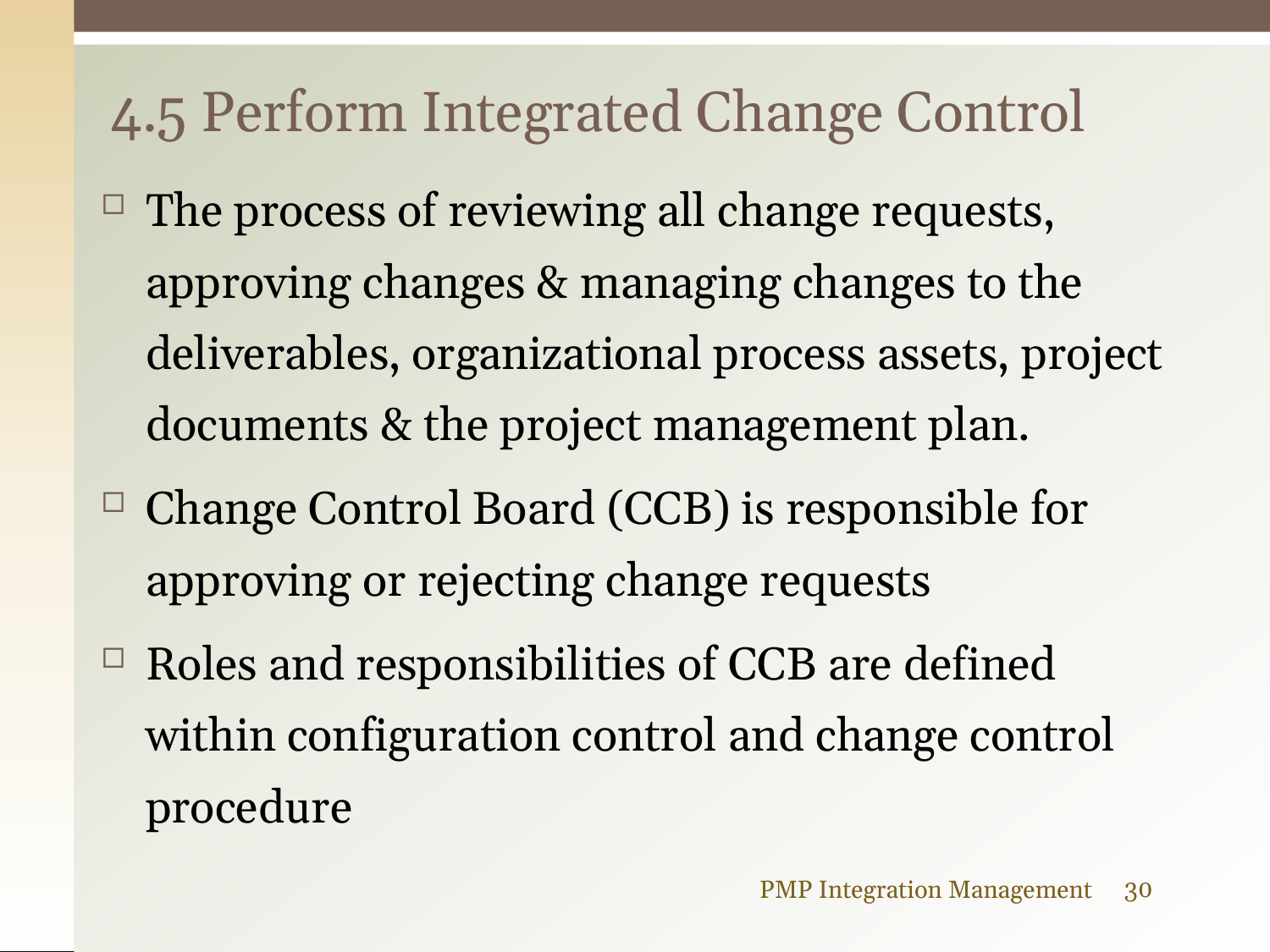

# 4.5 Perform Integrated Change Control
The process of reviewing all change requests, approving changes & managing changes to the deliverables, organizational process assets, project documents & the project management plan.
Change Control Board (CCB) is responsible for approving or rejecting change requests
Roles and responsibilities of CCB are defined within configuration control and change control procedure
PMP Integration Management
30